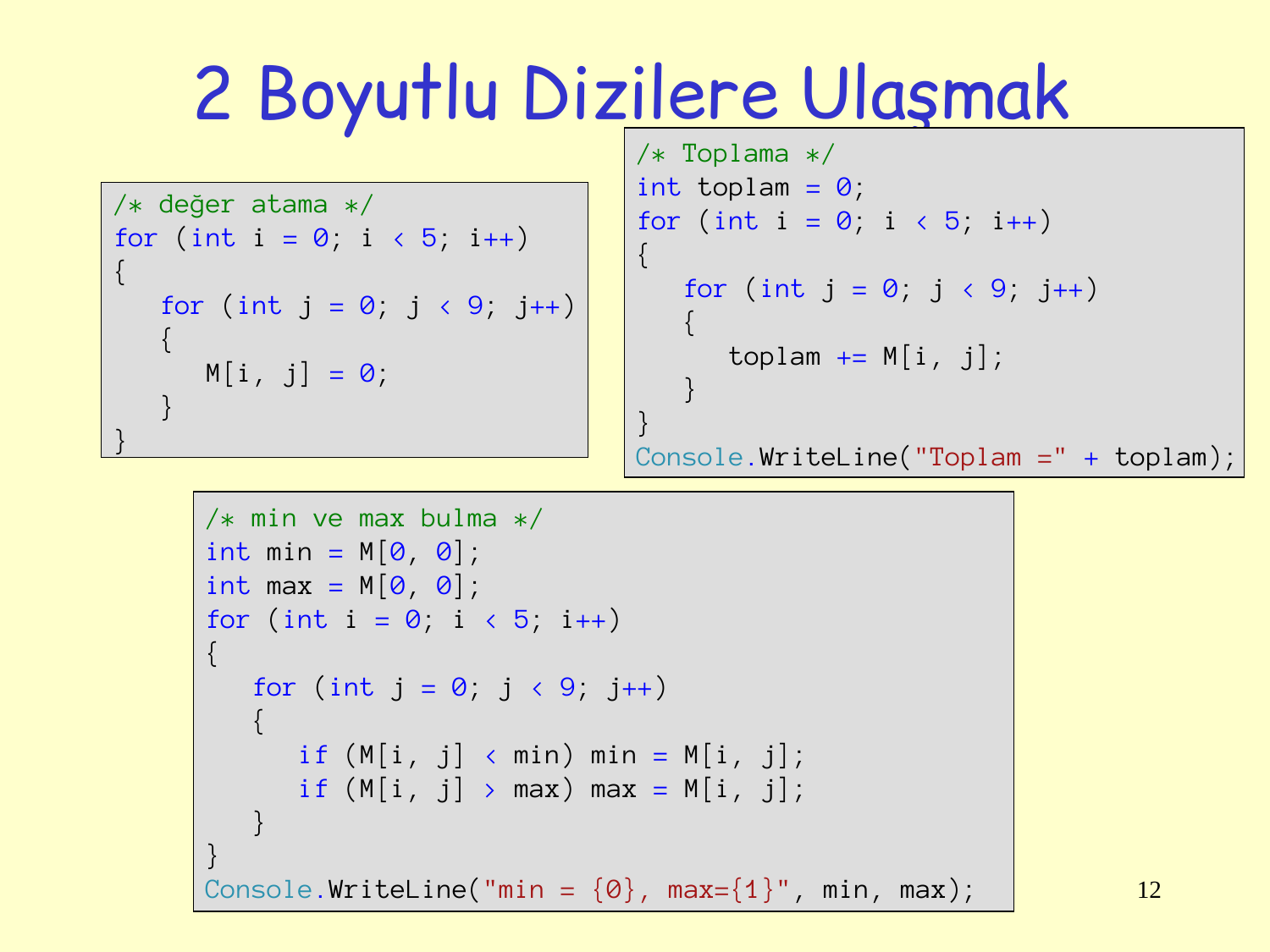

# 2 Boyutlu Dizilere Ulaşmak
/* Toplama */
int toplam = 0;
for (int i = 0; i < 5; i++)
{
   for (int j = 0; j < 9; j++)
   {
      toplam += M[i, j];
   }
}
Console.WriteLine("Toplam =" + toplam);
/* değer atama */
for (int i = 0; i < 5; i++)
{
   for (int j = 0; j < 9; j++)
   {
      M[i, j] = 0;
   }
}
/* min ve max bulma */
int min = M[0, 0];
int max = M[0, 0];
for (int i = 0; i < 5; i++)
{
   for (int j = 0; j < 9; j++)
   {
      if (M[i, j] < min) min = M[i, j];
      if (M[i, j] > max) max = M[i, j];
   }
}
Console.WriteLine("min = {0}, max={1}", min, max);
12